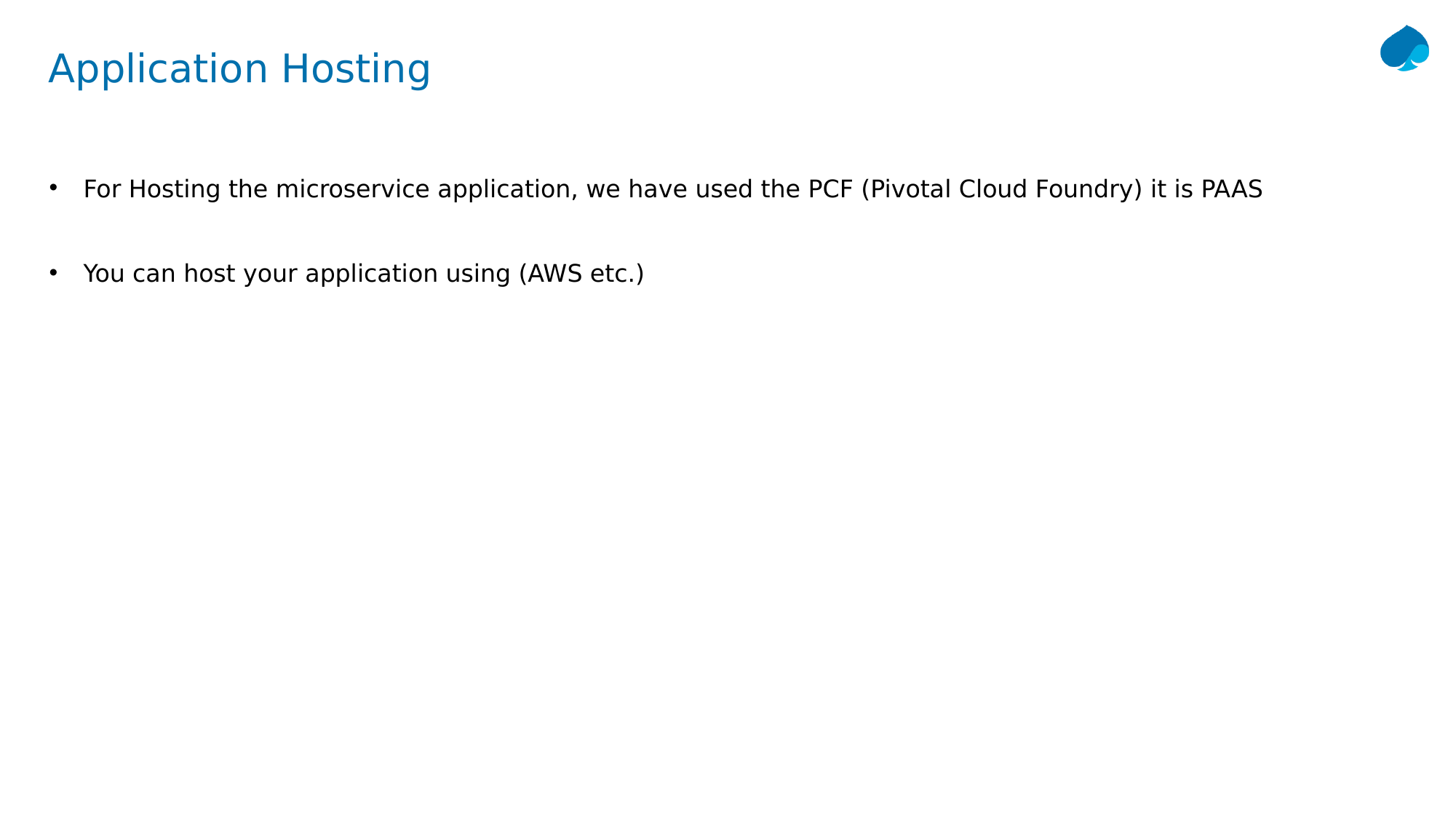

# Application Hosting
For Hosting the microservice application, we have used the PCF (Pivotal Cloud Foundry) it is PAAS

You can host your application using (AWS etc.)